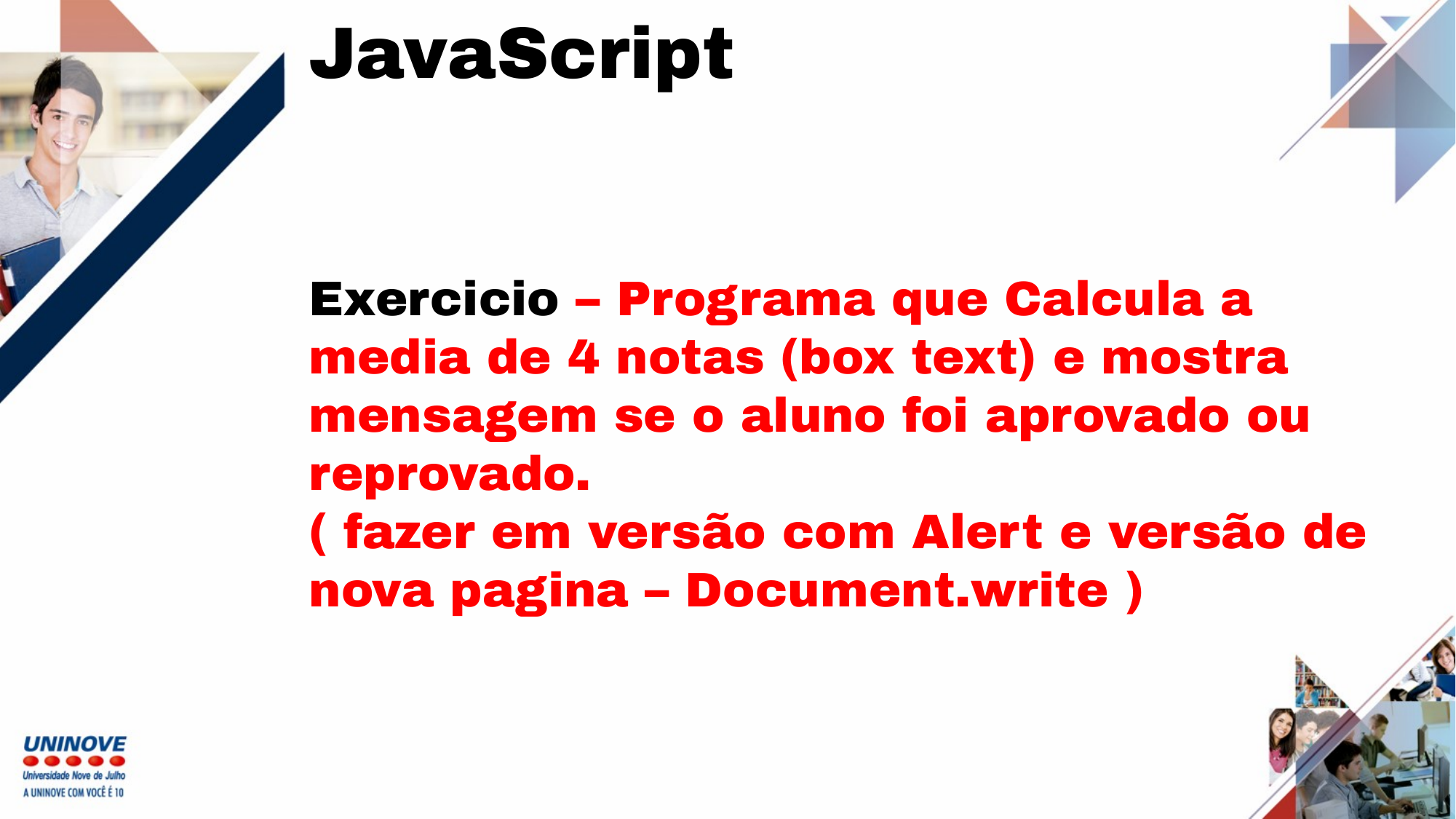

JavaScript

Exercicio – Programa que Calcula a media de 4 notas (box text) e mostra mensagem se o aluno foi aprovado ou reprovado.
( fazer em versão com Alert e versão de nova pagina – Document.write )